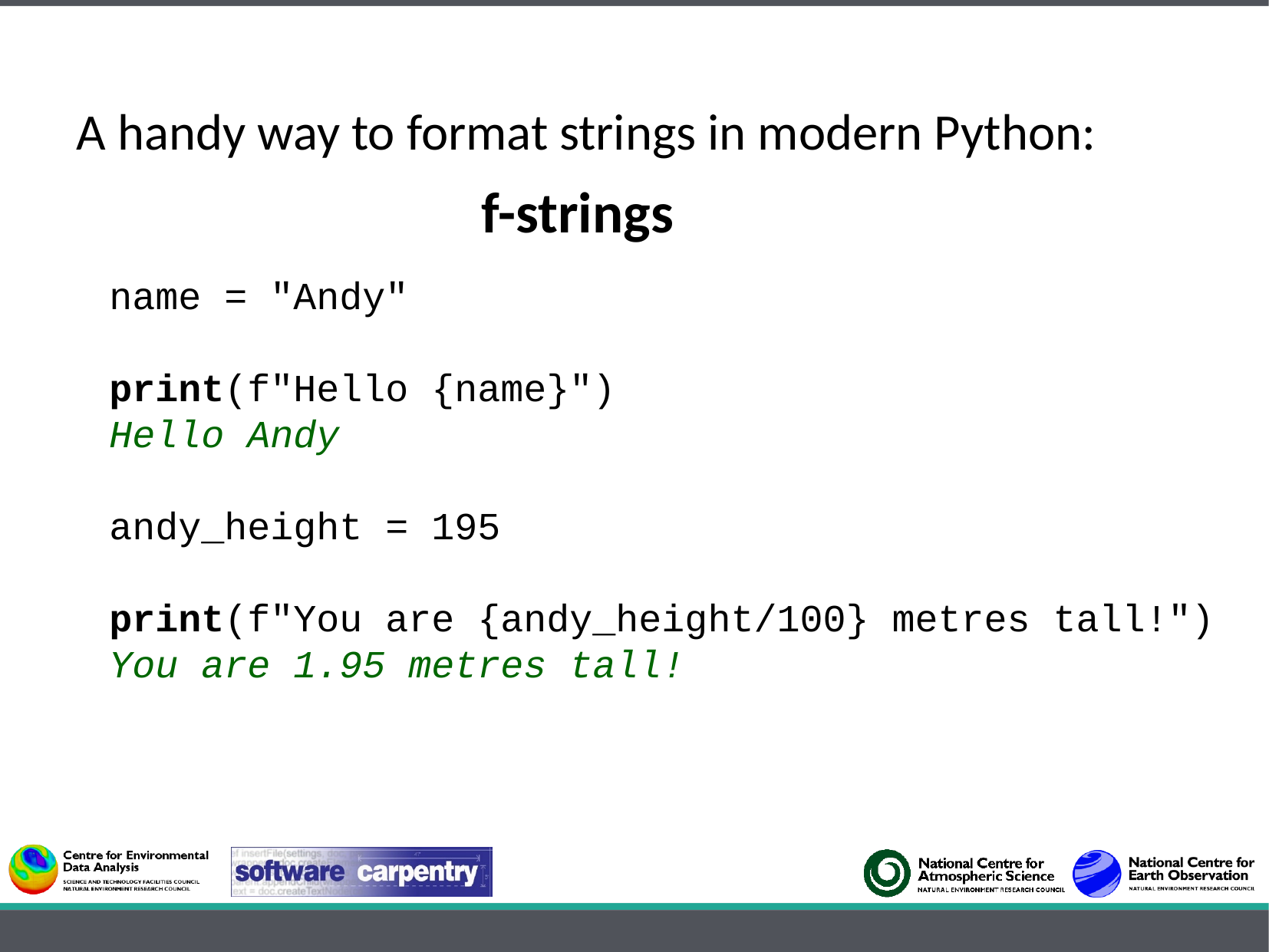

A handy way to format strings in modern Python:
f-strings
name = "Andy"

print(f"Hello {name}")
Hello Andy

andy_height = 195

print(f"You are {andy_height/100} metres tall!")
You are 1.95 metres tall!